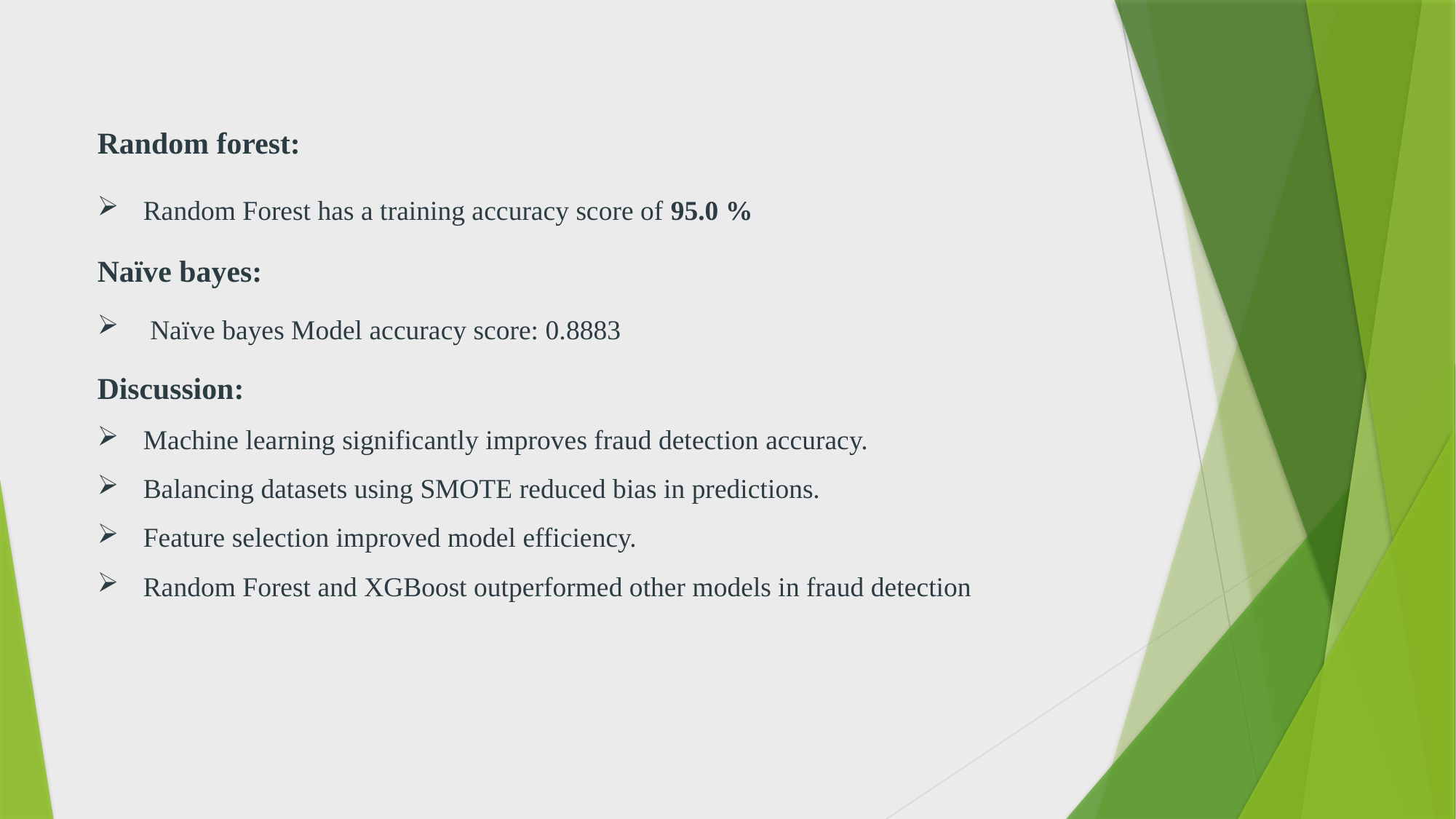

Random forest:
Random Forest has a training accuracy score of 95.0 %
Naïve bayes:
 Naïve bayes Model accuracy score: 0.8883
Discussion:
Machine learning significantly improves fraud detection accuracy.
Balancing datasets using SMOTE reduced bias in predictions.
Feature selection improved model efficiency.
Random Forest and XGBoost outperformed other models in fraud detection